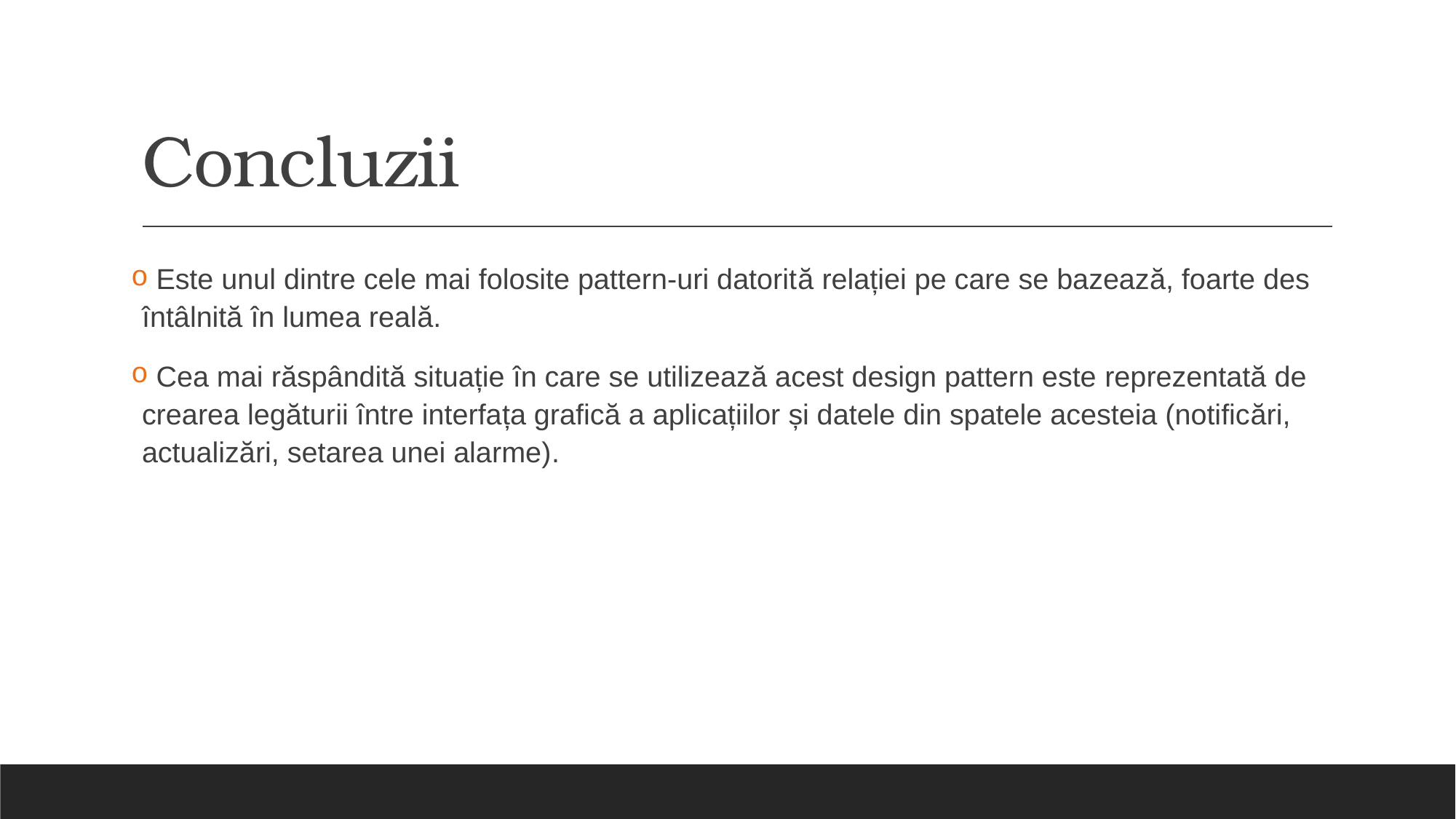

# Concluzii
 Este unul dintre cele mai folosite pattern-uri datorită relației pe care se bazează, foarte des întâlnită în lumea reală.
 Cea mai răspândită situație în care se utilizează acest design pattern este reprezentată de crearea legăturii între interfața grafică a aplicațiilor și datele din spatele acesteia (notificări, actualizări, setarea unei alarme).